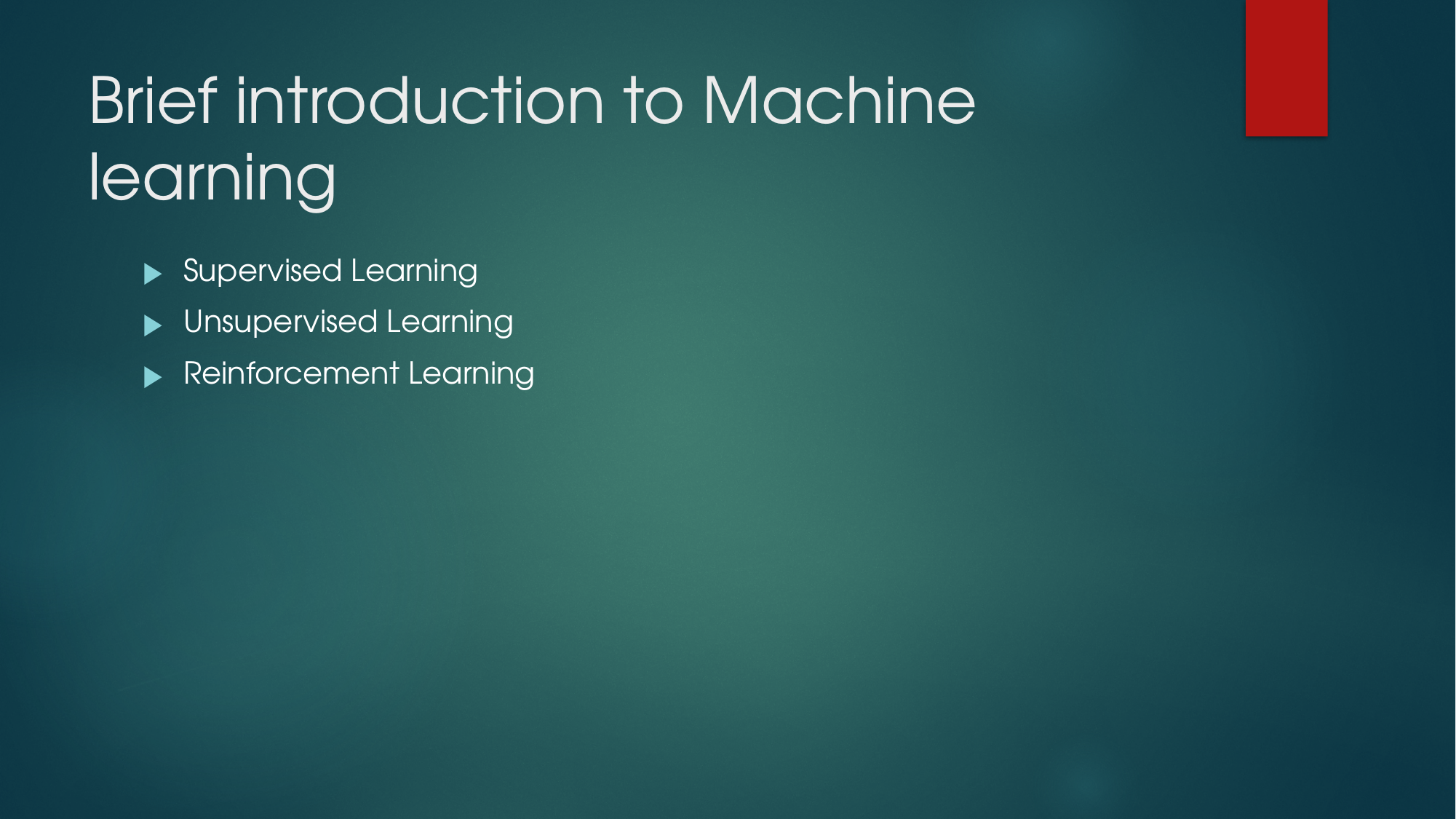

# Brief introduction to Machine learning
Supervised Learning
Unsupervised Learning
Reinforcement Learning